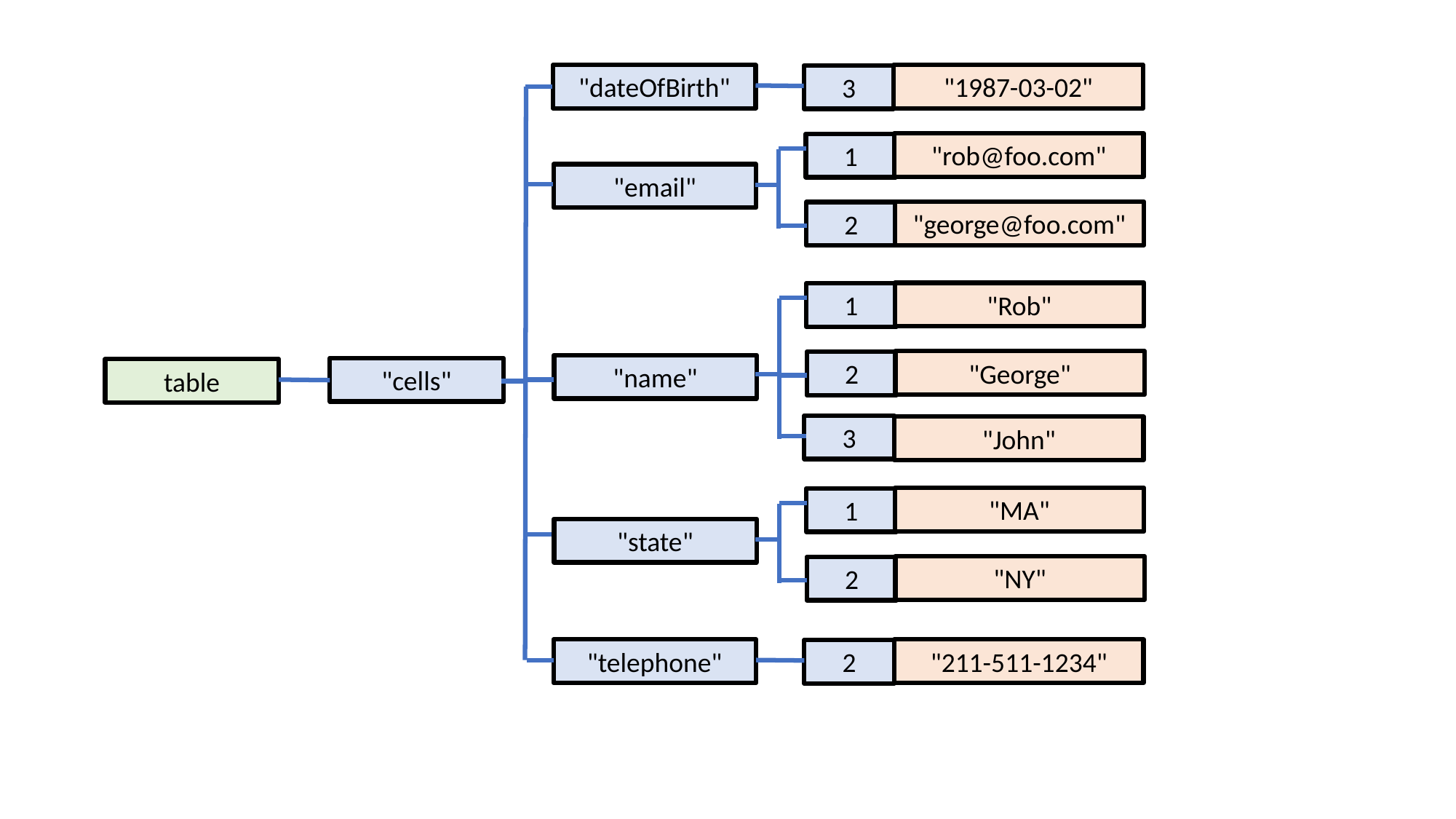

"dateOfBirth"
"1987-03-02"
3
"rob@foo.com"
1
"email"
"george@foo.com"
2
"Rob"
1
"George"
2
"name"
"cells"
table
3
"John"
"MA"
1
"state"
"NY"
2
"telephone"
"211-511-1234"
2